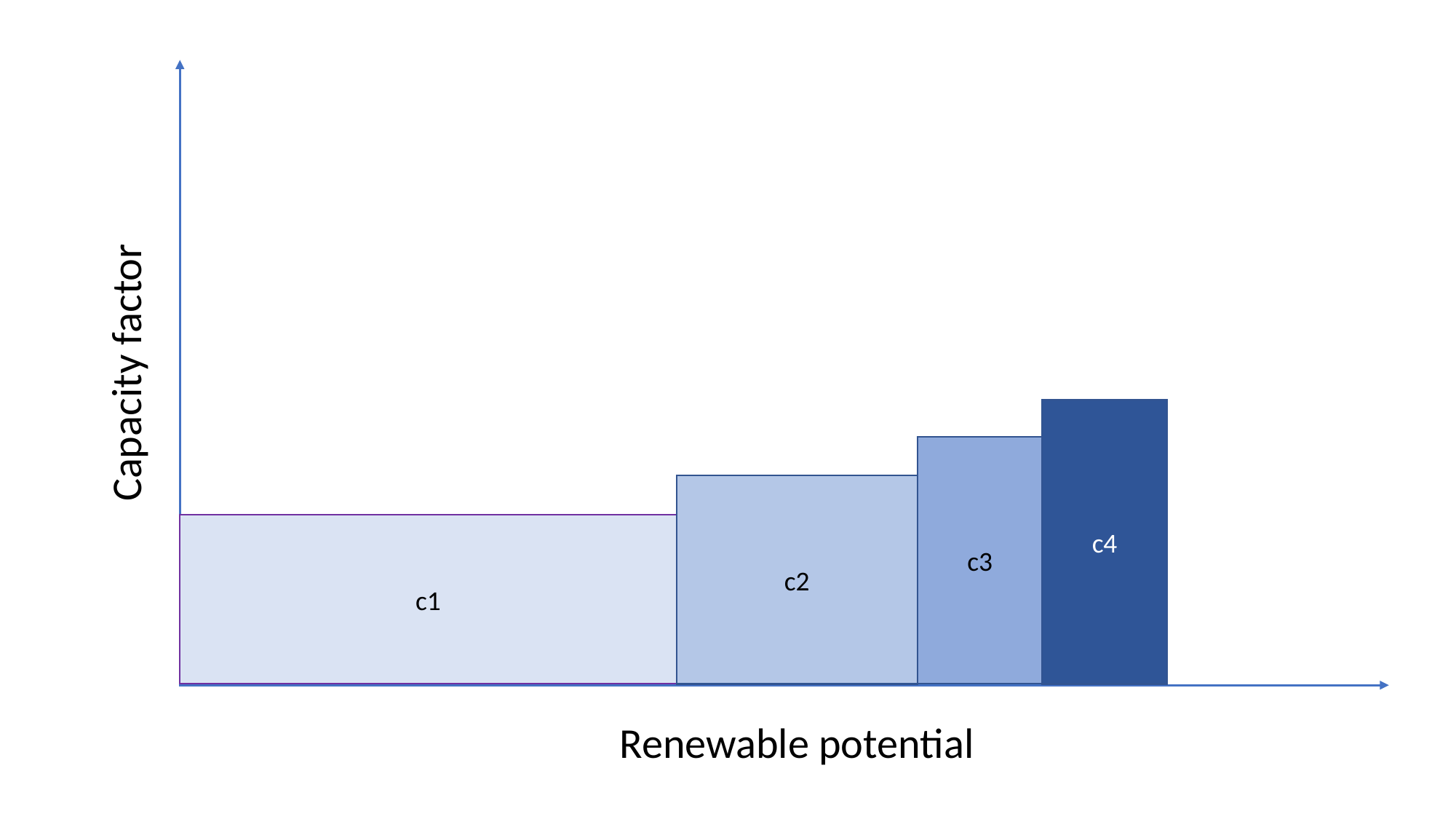

Capacity factor
c4
c3
c2
c1
Renewable potential